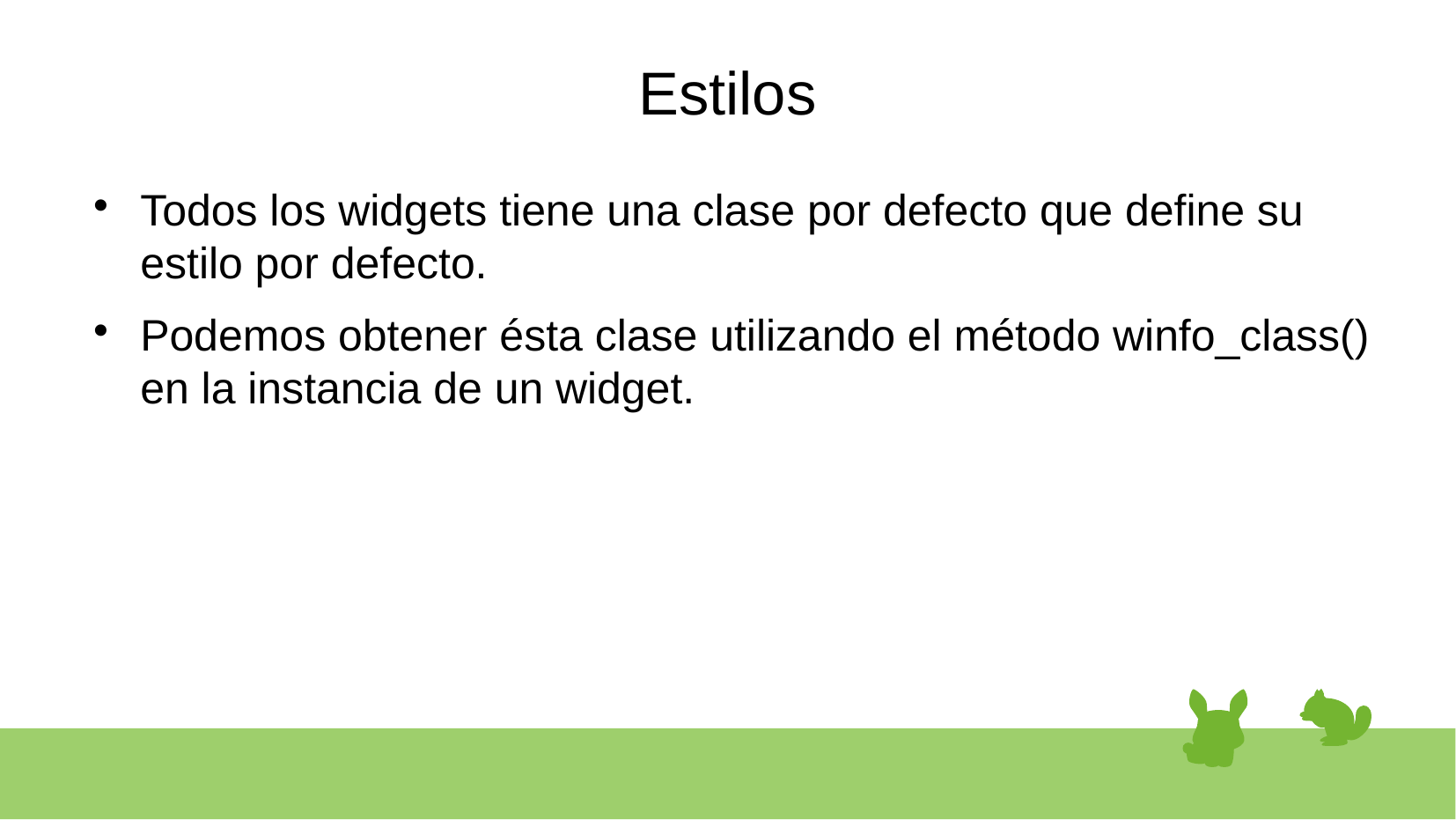

# Estilos
Todos los widgets tiene una clase por defecto que define su estilo por defecto.
Podemos obtener ésta clase utilizando el método winfo_class() en la instancia de un widget.